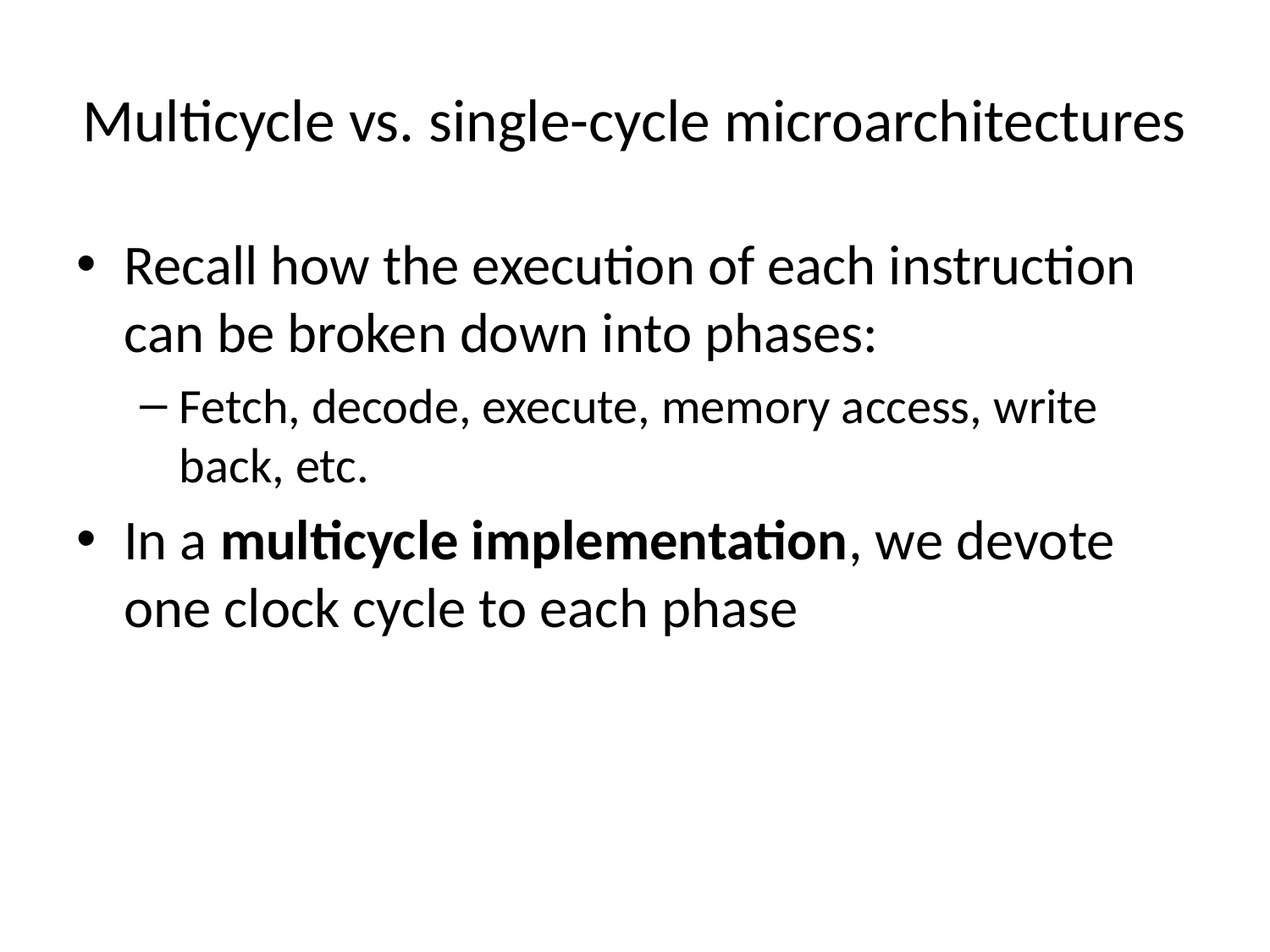

# Multicycle vs. single-cycle microarchitectures
Recall how the execution of each instruction can be broken down into phases:
Fetch, decode, execute, memory access, write back, etc.
In a multicycle implementation, we devote one clock cycle to each phase